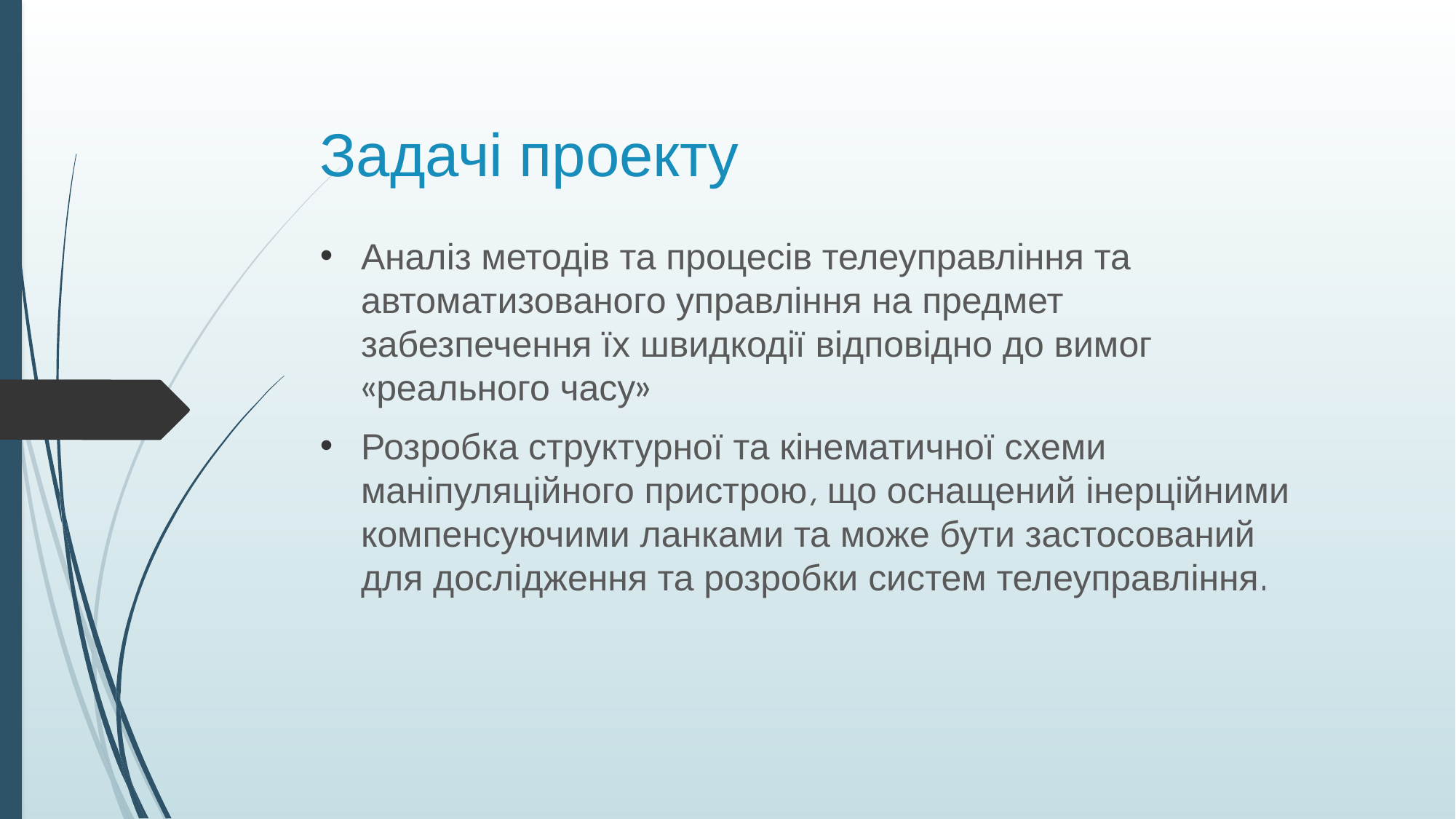

# Задачі проекту
Аналіз методів та процесів телеуправління та автоматизованого управління на предмет забезпечення їх швидкодії відповідно до вимог «реального часу»
Розробка структурної та кінематичної схеми маніпуляційного пристрою, що оснащений інерційними компенсуючими ланками та може бути застосований для дослідження та розробки систем телеуправління.